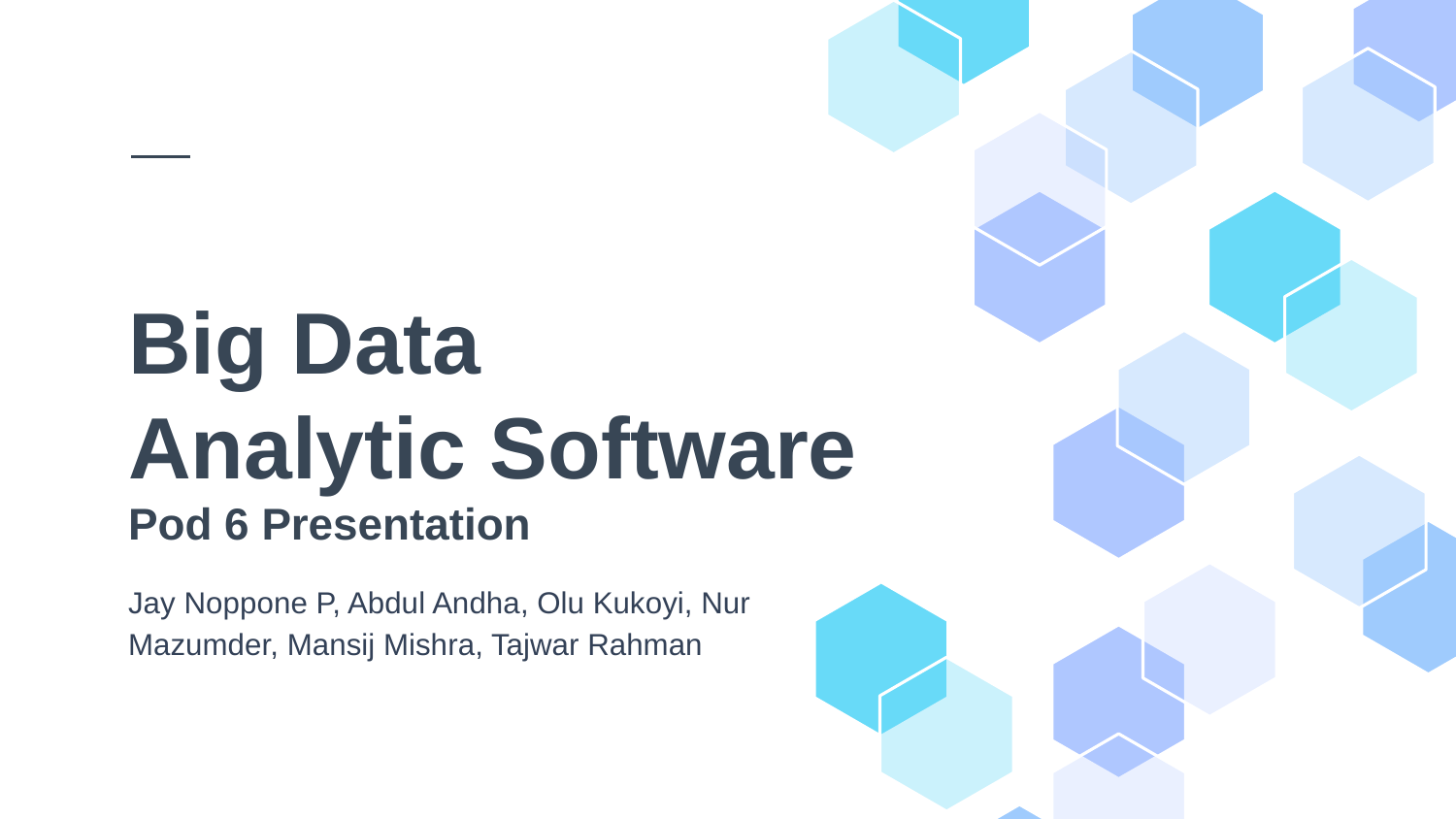

# Big Data
Analytic Software
Pod 6 Presentation
Jay Noppone P, Abdul Andha, Olu Kukoyi, Nur Mazumder, Mansij Mishra, Tajwar Rahman